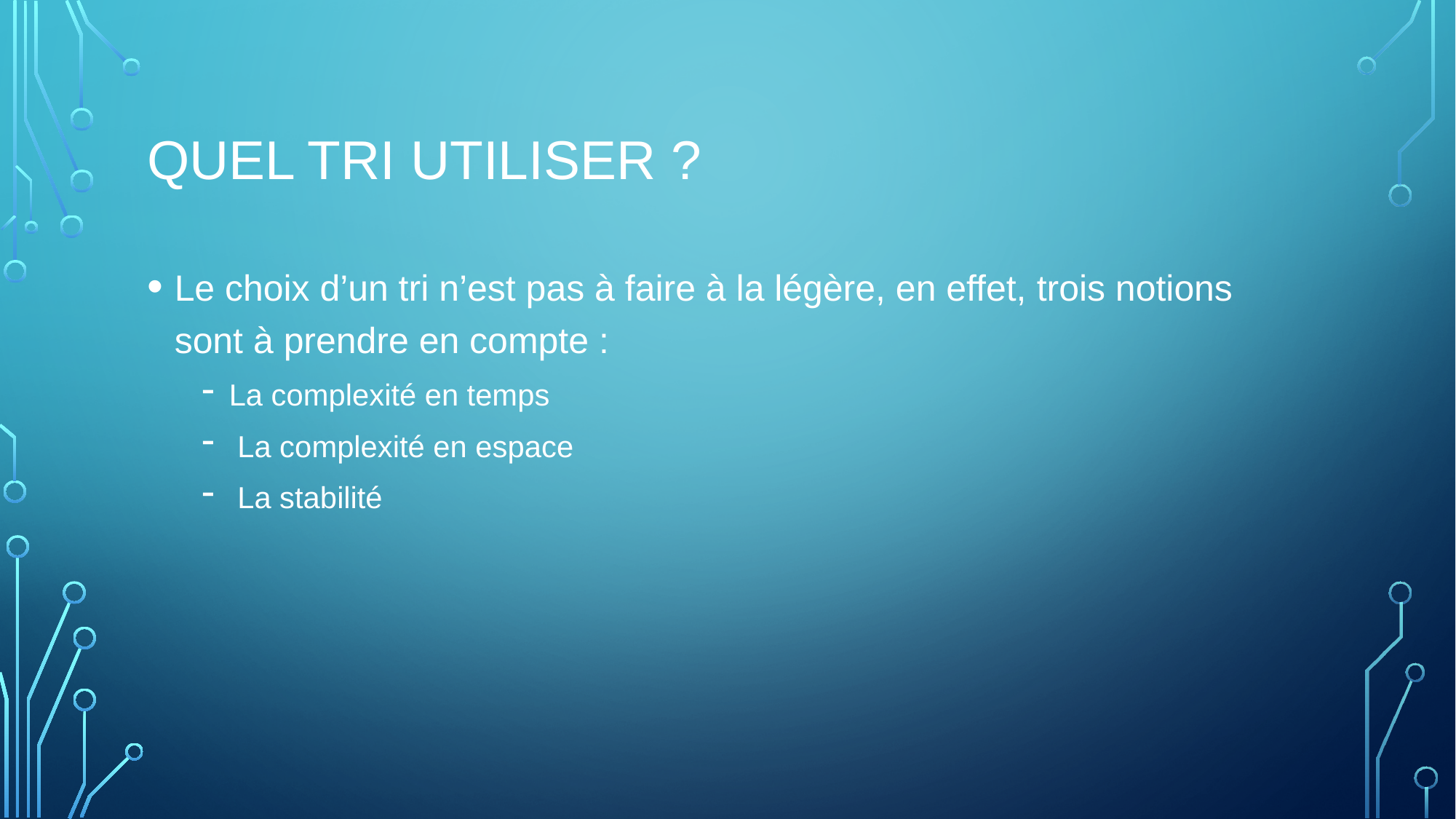

# Quel tri utiliser ?
Le choix d’un tri n’est pas à faire à la légère, en effet, trois notions sont à prendre en compte :
La complexité en temps
 La complexité en espace
 La stabilité